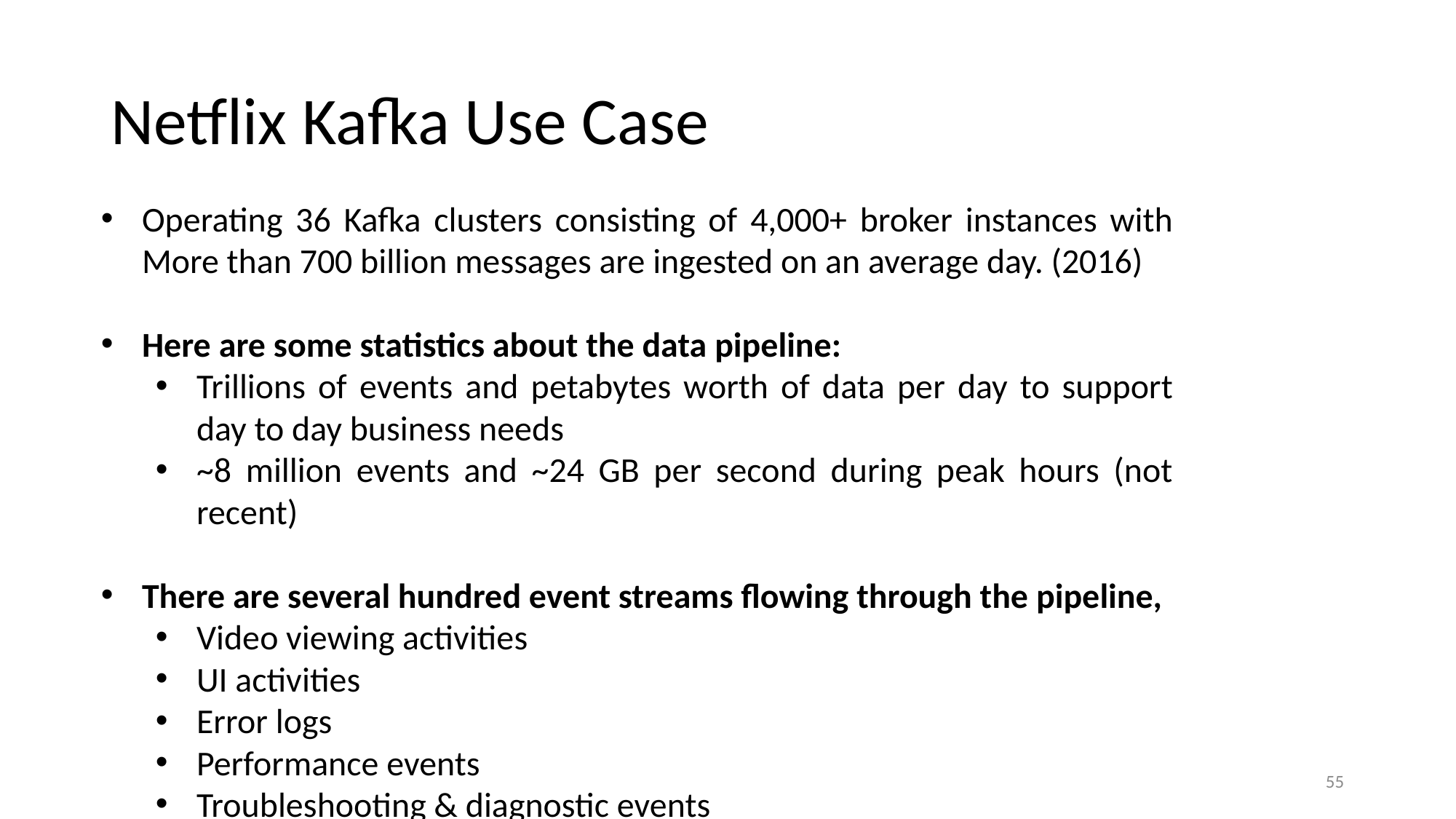

# Netflix Kafka Use Case
Operating 36 Kafka clusters consisting of 4,000+ broker instances with More than 700 billion messages are ingested on an average day. (2016)

Here are some statistics about the data pipeline:
Trillions of events and petabytes worth of data per day to support day to day business needs
~8 million events and ~24 GB per second during peak hours (not recent)

There are several hundred event streams flowing through the pipeline,
Video viewing activities
UI activities
Error logs
Performance events
Troubleshooting & diagnostic events
55